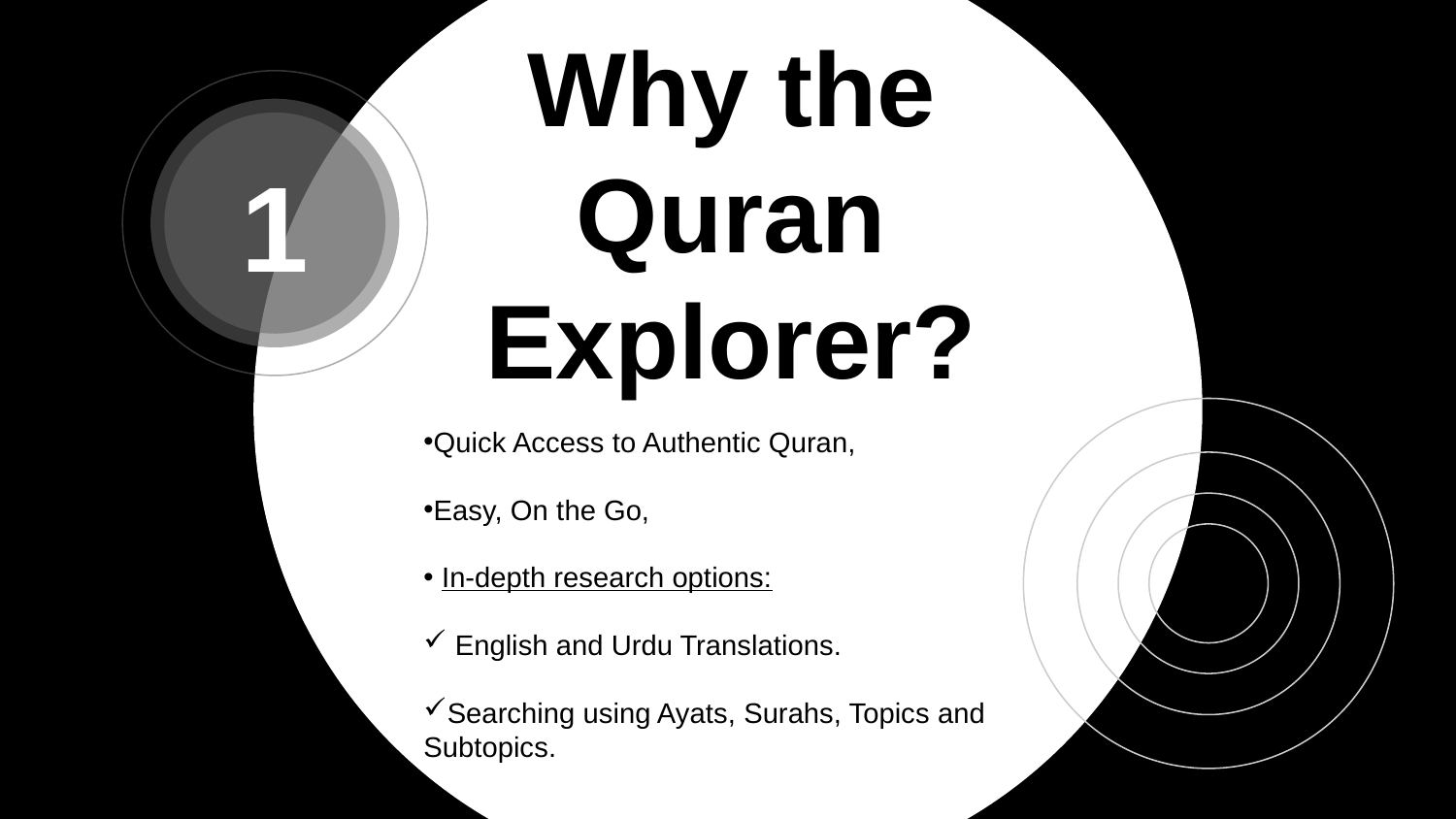

# Why the Quran Explorer?
1
Quick Access to Authentic Quran,
Easy, On the Go,
 In-depth research options:
 English and Urdu Translations.
Searching using Ayats, Surahs, Topics and Subtopics.